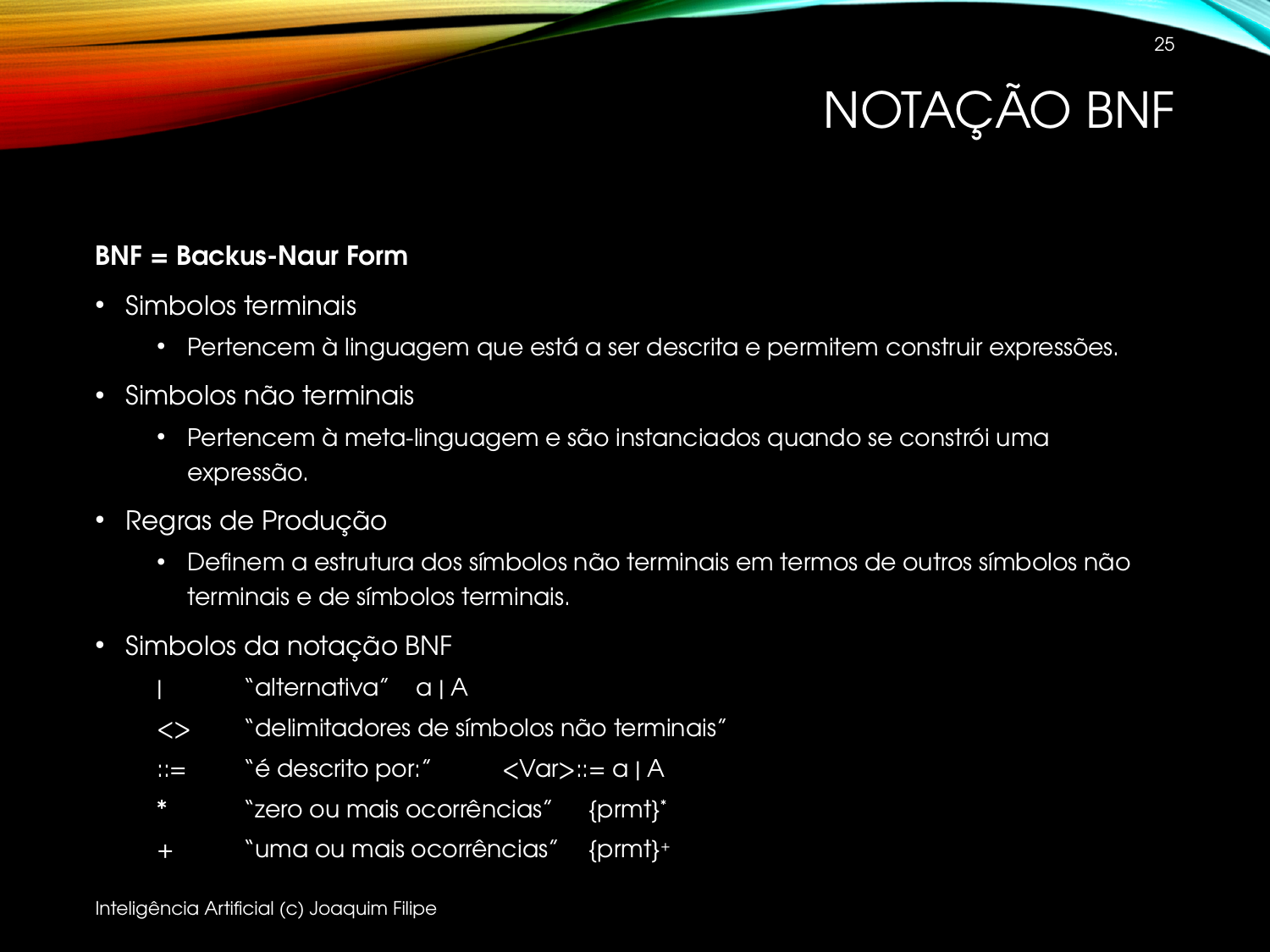

25
# Notação BNF
BNF = Backus-Naur Form
Simbolos terminais
Pertencem à linguagem que está a ser descrita e permitem construir expressões.
Simbolos não terminais
Pertencem à meta-linguagem e são instanciados quando se constrói uma expressão.
Regras de Produção
Definem a estrutura dos símbolos não terminais em termos de outros símbolos não terminais e de símbolos terminais.
Simbolos da notação BNF
| 	“alternativa” 				a | A
<>	“delimitadores de símbolos não terminais”
::= 	“é descrito por:”				<Var>::= a | A
*	“zero ou mais ocorrências”			{prmt}*
+	“uma ou mais ocorrências”			{prmt}+
Inteligência Artificial (c) Joaquim Filipe